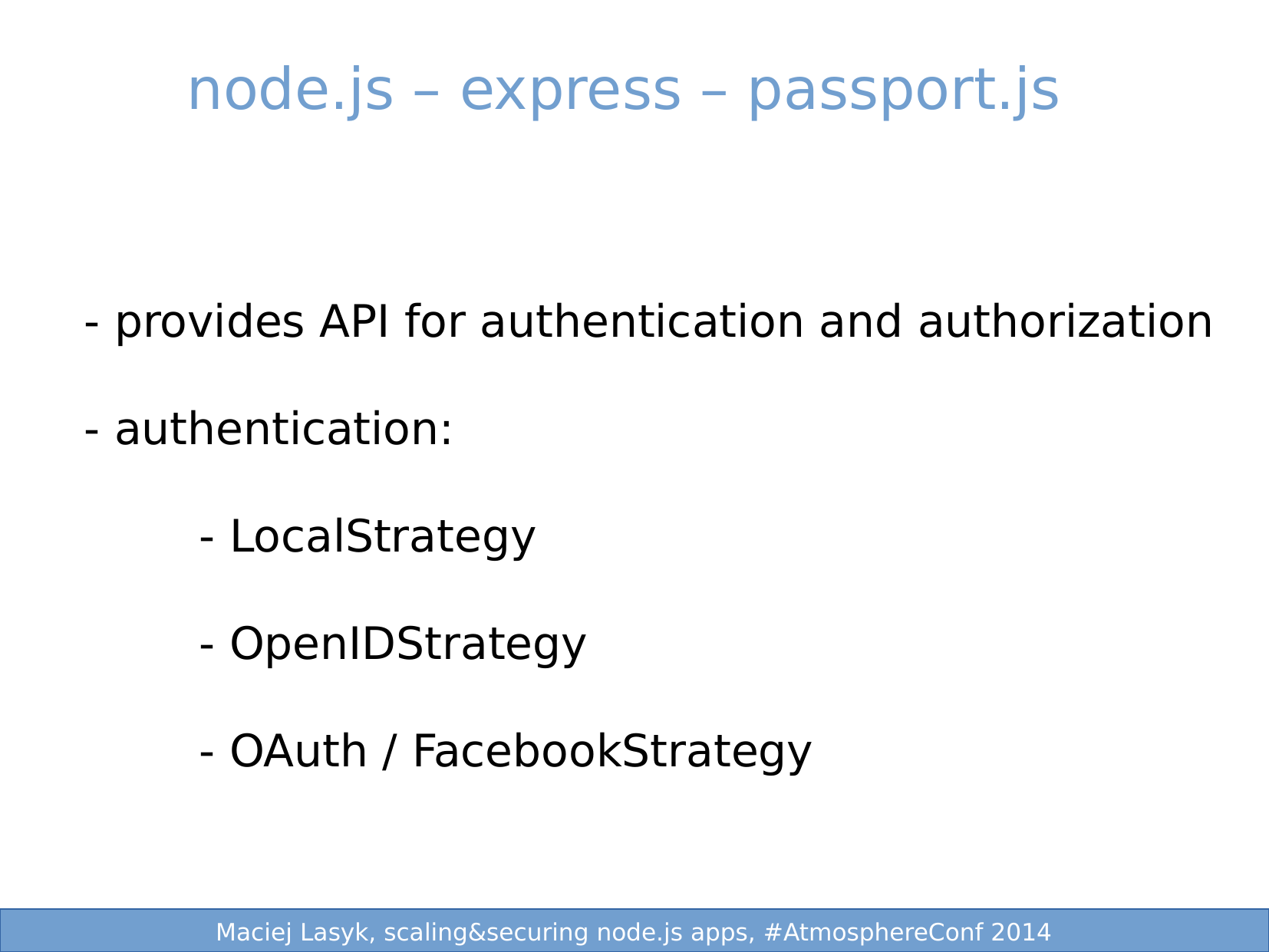

node.js – express – passport.js
- provides API for authentication and authorization
- authentication:
	- LocalStrategy
	- OpenIDStrategy
	- OAuth / FacebookStrategy

 3/25
 1/25

Maciej Lasyk, Ganglia & Nagios
Maciej Lasyk, node.js security
Maciej Lasyk, node.js security
Maciej Lasyk, scaling&securing node.js apps, #AtmosphereConf 2014
Maciej Lasyk, scaling&securing node.js apps